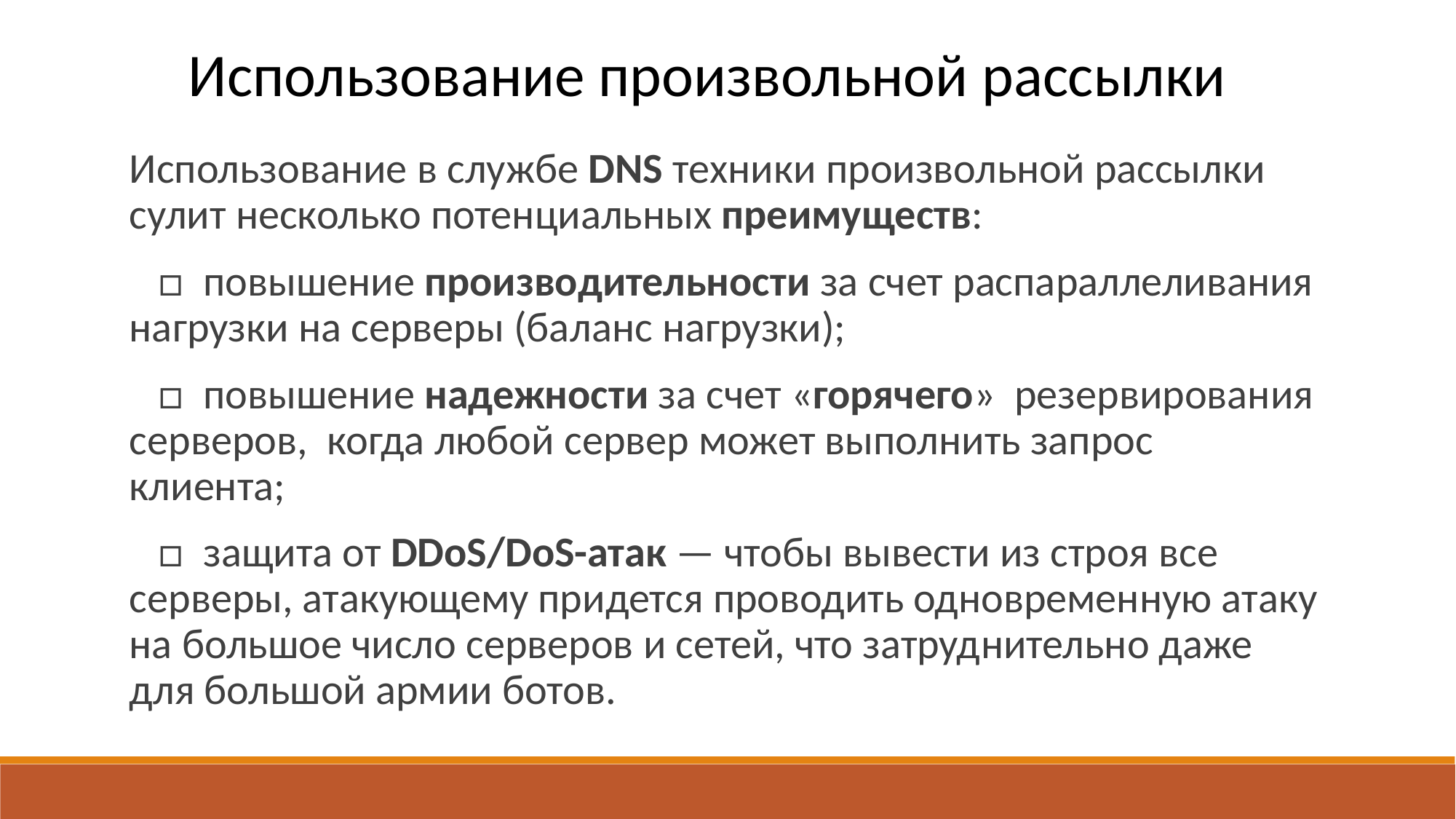

Использование произвольной рассылки
Использование в службе DNS техники произвольной рассылки сулит несколько потен­циальных преимуществ:
   □  повышение производительности за счет распараллеливания нагрузки на серверы (ба­ланс нагрузки);
   □  повышение надежности за счет «горячего»  резервирования серверов,  когда любой сервер может выполнить запрос клиента;
   □  защита от DDoS/DoS-атак — чтобы вывести из строя все серверы, атакующему при­дется проводить одновременную атаку на большое число серверов и сетей, что затруд­нительно даже для большой армии ботов.